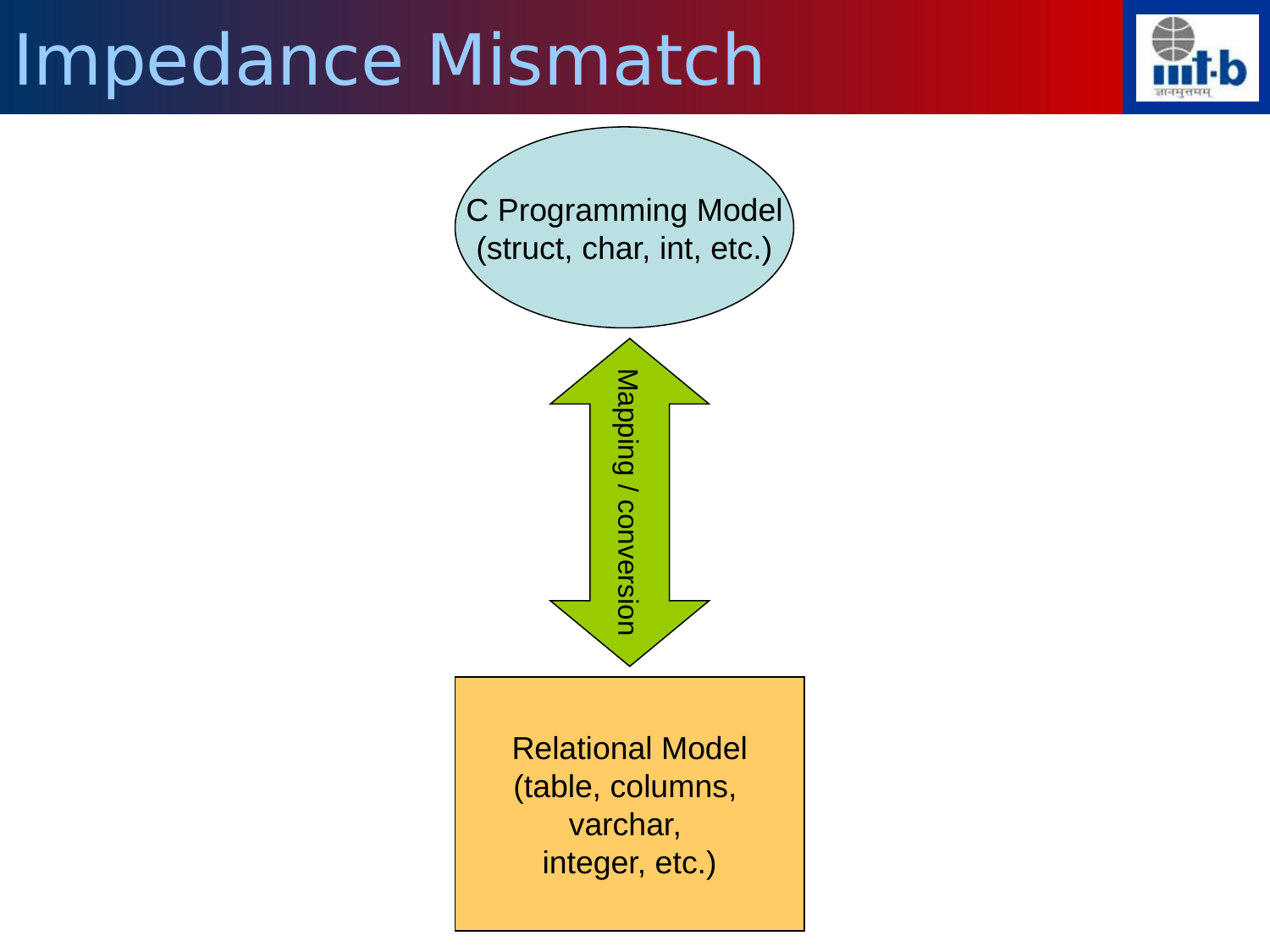

# Impedance Mismatch
C Programming Model
(struct, char, int, etc.)
Mapping / conversion
Relational Model
(table, columns,
varchar,
integer, etc.)